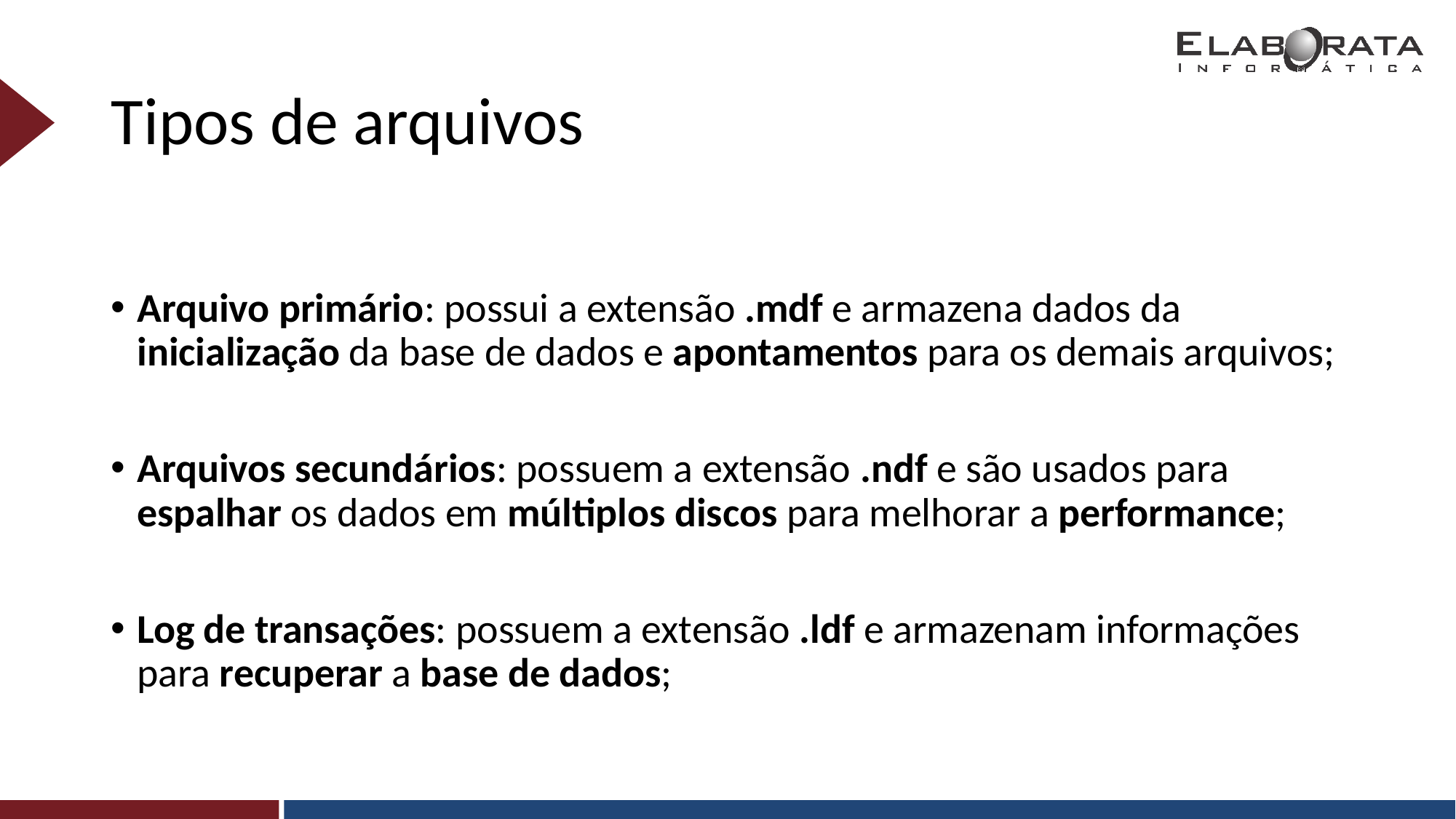

# Tipos de arquivos

Arquivo primário: possui a extensão .mdf e armazena dados da inicialização da base de dados e apontamentos para os demais arquivos;

Arquivos secundários: possuem a extensão .ndf e são usados para espalhar os dados em múltiplos discos para melhorar a performance;

Log de transações: possuem a extensão .ldf e armazenam informações para recuperar a base de dados;